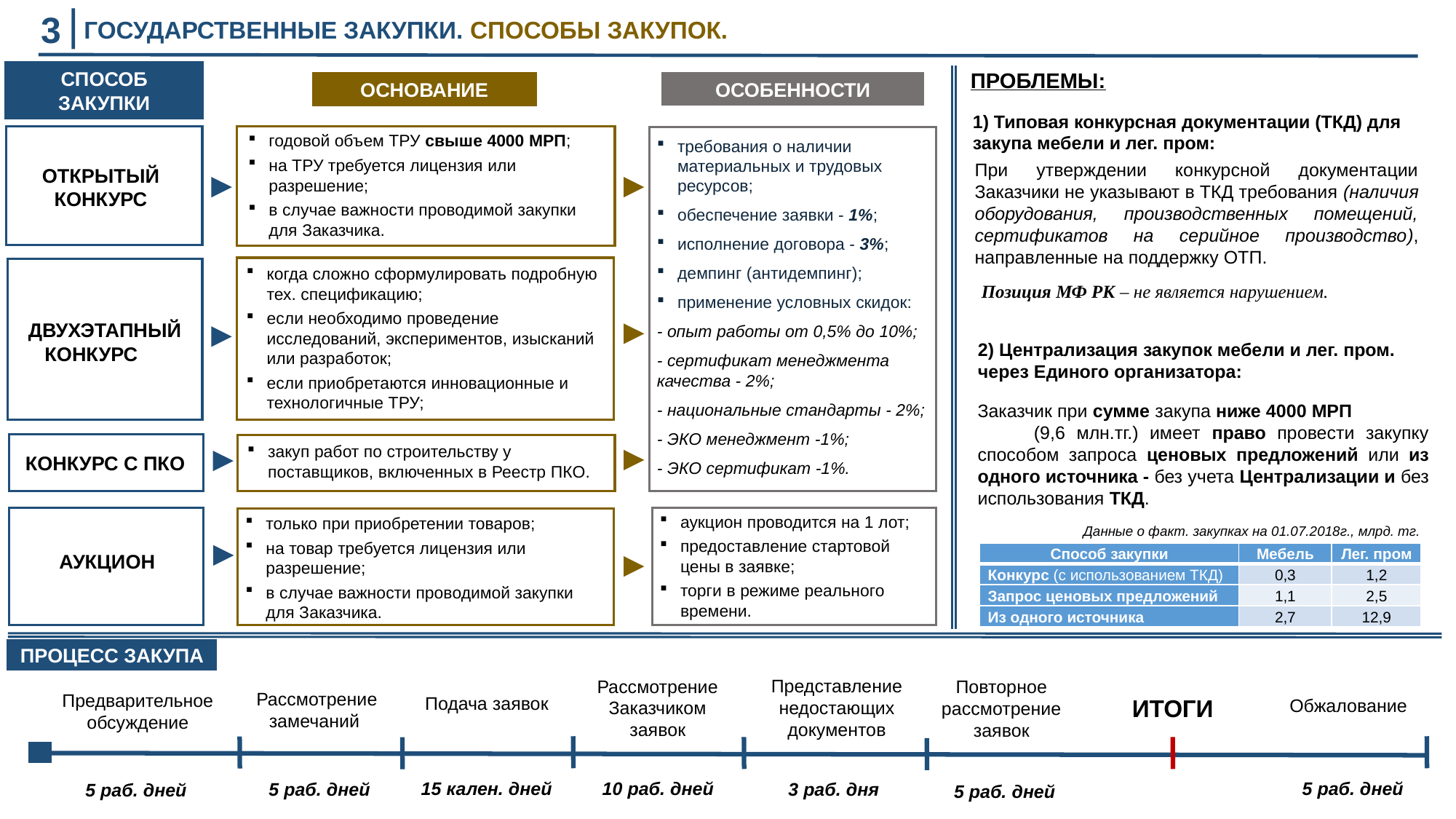

3
ГОСУДАРСТВЕННЫЕ ЗАКУПКИ. СПОСОБЫ ЗАКУПОК.
ПРОБЛЕМЫ:
СПОСОБ ЗАКУПКИ
ОСНОВАНИЕ
ОСОБЕННОСТИ
1) Типовая конкурсная документации (ТКД) для закупа мебели и лег. пром:
годовой объем ТРУ свыше 4000 МРП;
на ТРУ требуется лицензия или разрешение;
в случае важности проводимой закупки для Заказчика.

требования о наличии материальных и трудовых ресурсов;
обеспечение заявки - 1%;
исполнение договора - 3%;
демпинг (антидемпинг);
применение условных скидок:
- опыт работы от 0,5% до 10%;
- сертификат менеджмента качества - 2%;
- национальные стандарты - 2%;
- ЭКО менеджмент -1%;
- ЭКО сертификат -1%.
При утверждении конкурсной документации Заказчики не указывают в ТКД требования (наличия оборудования, производственных помещений, сертификатов на серийное производство), направленные на поддержку ОТП.
ОТКРЫТЫЙ КОНКУРС

когда сложно сформулировать подробную тех. спецификацию;
если необходимо проведение исследований, экспериментов, изысканий или разработок;
если приобретаются инновационные и технологичные ТРУ;

Позиция МФ РК – не является нарушением.
ДВУХЭТАПНЫЙ КОНКУРС
2) Централизация закупок мебели и лег. пром. через Единого организатора:
Заказчик при сумме закупа ниже 4000 МРП                     (9,6 млн.тг.) имеет право провести закупку способом запроса ценовых предложений или из одного источника - без учета Централизации и без использования ТКД.

закуп работ по строительству у поставщиков, включенных в Реестр ПКО.
КОНКУРС С ПКО
аукцион проводится на 1 лот;
предоставление стартовой цены в заявке;
торги в режиме реального времени.

только при приобретении товаров;
на товар требуется лицензия или  разрешение;
в случае важности проводимой закупки для Заказчика.

Данные о факт. закупках на 01.07.2018г., млрд. тг.
| Способ закупки | Мебель | Лег. пром |
| --- | --- | --- |
| Конкурс (с использованием ТКД) | 0,3 | 1,2 |
| Запрос ценовых предложений | 1,1 | 2,5 |
| Из одного источника | 2,7 | 12,9 |
АУКЦИОН
ПРОЦЕСС ЗАКУПА
Представление недостающих документов
Рассмотрение Заказчиком заявок
Повторное рассмотрение заявок
Рассмотрение замечаний
Предварительное обсуждение
Подача заявок
ИТОГИ
Обжалование

15 кален. дней
10 раб. дней
5 раб. дней
5 раб. дней
3 раб. дня
5 раб. дней
5 раб. дней